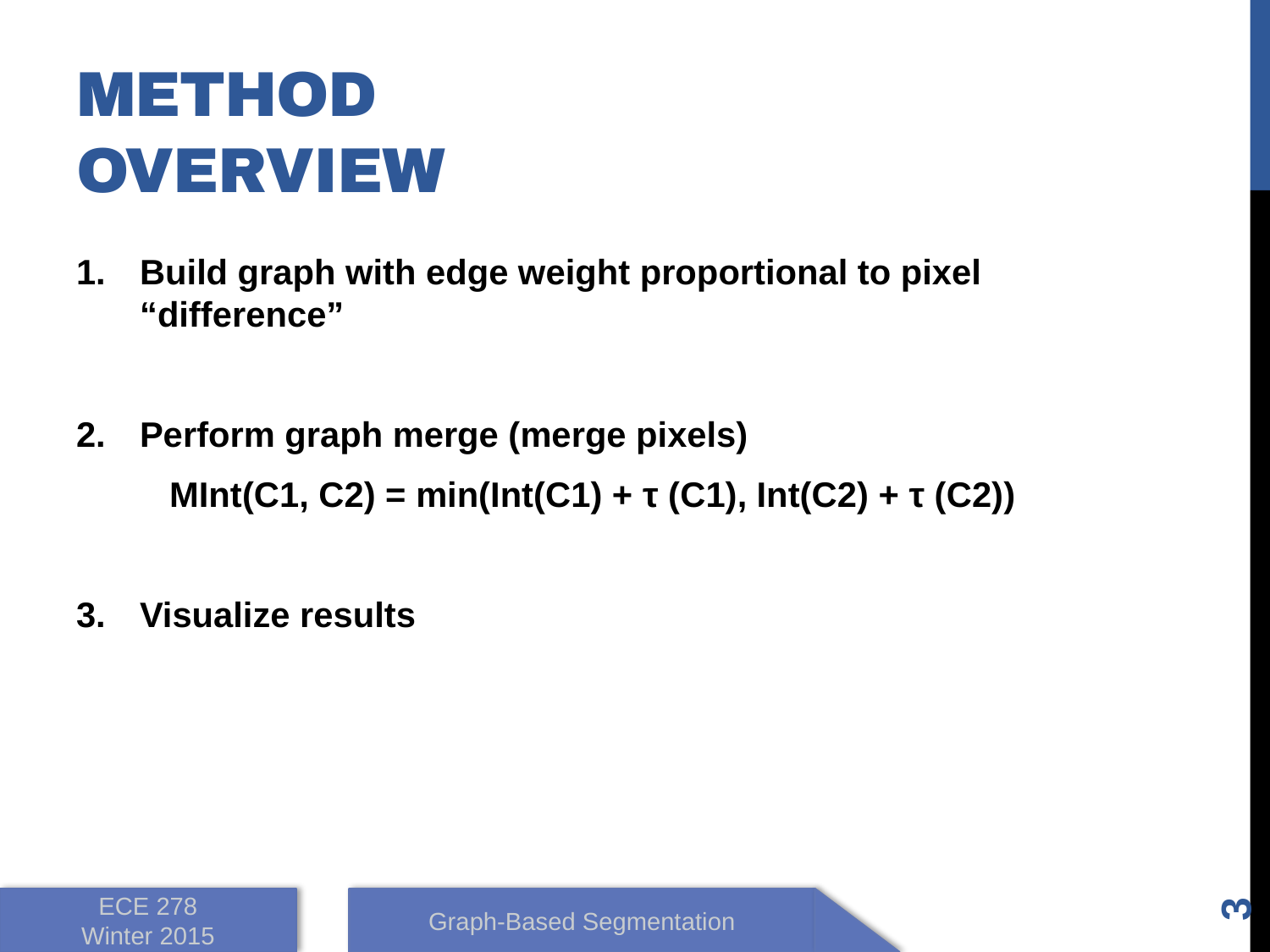

# Method Overview
Build graph with edge weight proportional to pixel “difference”

Perform graph merge (merge pixels)
MInt(C1, C2) = min(Int(C1) + τ (C1), Int(C2) + τ (C2))

Visualize results
3
ECE 278
Winter 2015
Graph-Based Segmentation